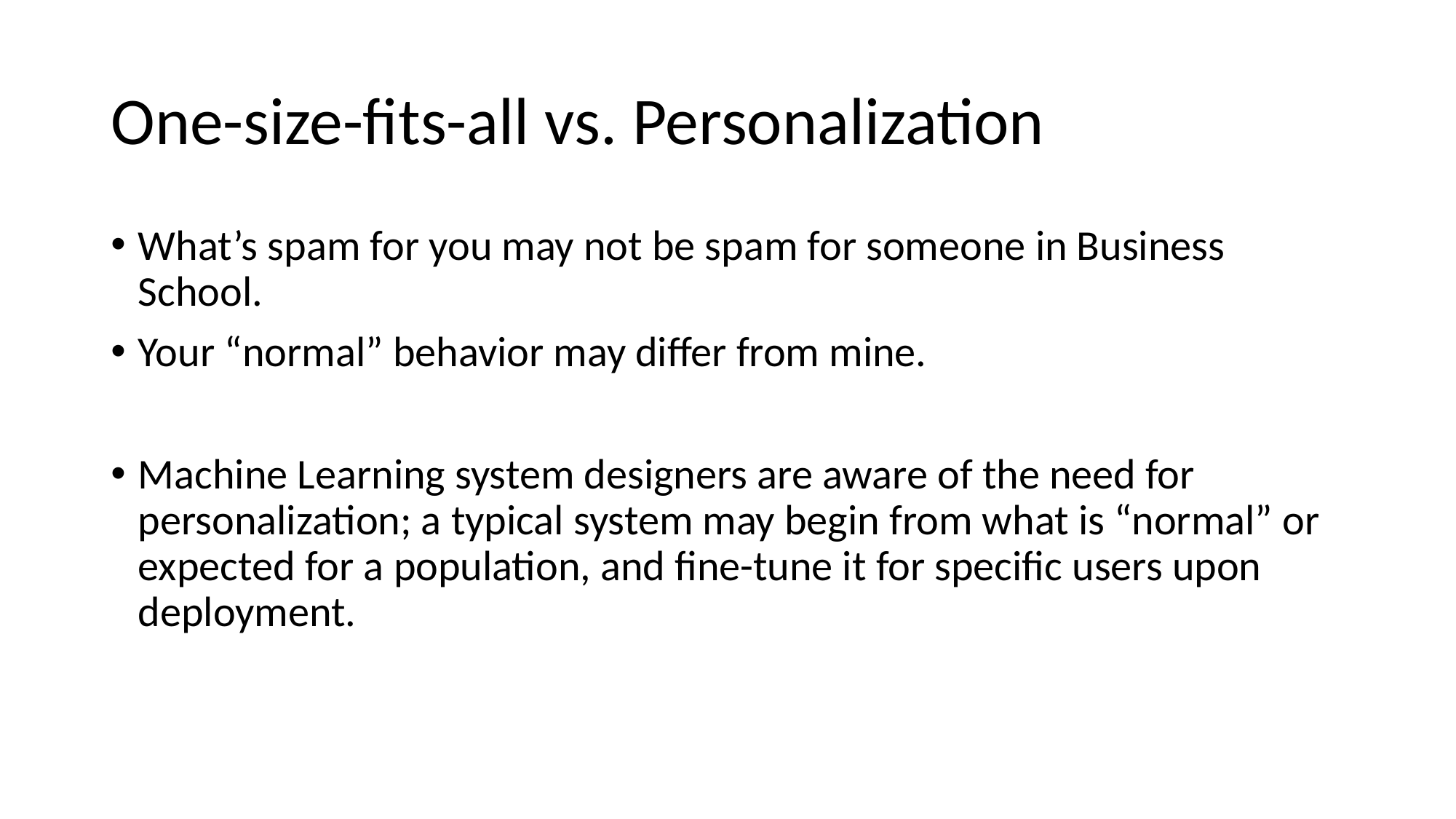

# One-size-fits-all vs. Personalization
What’s spam for you may not be spam for someone in Business School.
Your “normal” behavior may differ from mine.

Machine Learning system designers are aware of the need for personalization; a typical system may begin from what is “normal” or expected for a population, and fine-tune it for specific users upon deployment.